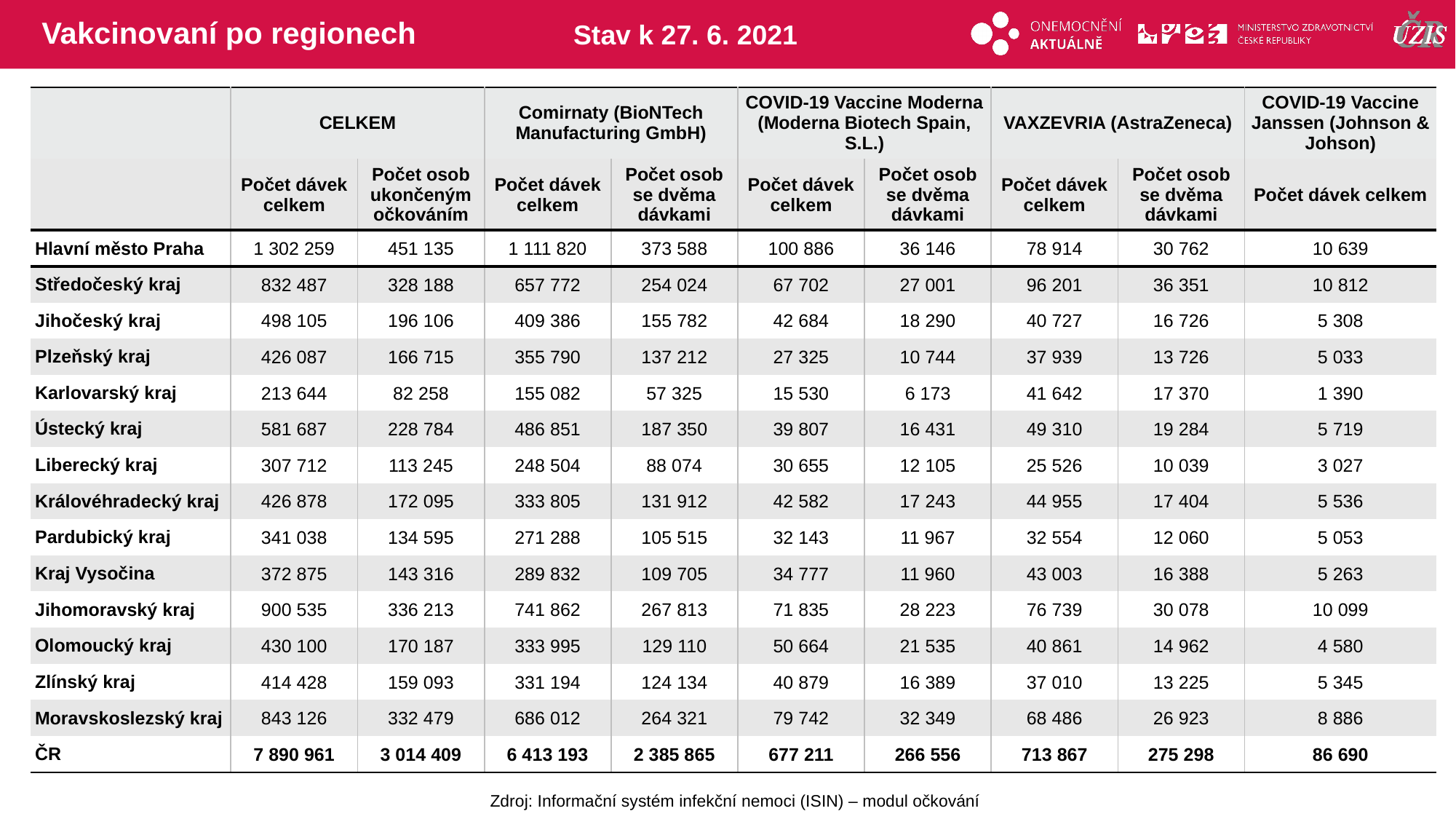

# Vakcinovaní po regionech
Stav k 27. 6. 2021
|  | CELKEM |  | Comirnaty (BioNTech Manufacturing GmbH) |  | COVID-19 Vaccine Moderna (Moderna Biotech Spain, S.L.) |  | VAXZEVRIA (AstraZeneca) |  | COVID-19 Vaccine Janssen (Johnson & Johson) |
| --- | --- | --- | --- | --- | --- | --- | --- | --- | --- |
|  | Počet dávek celkem | Počet osob ukončeným očkováním | Počet dávek celkem | Počet osob se dvěma dávkami | Počet dávek celkem | Počet osob se dvěma dávkami | Počet dávek celkem | Počet osob se dvěma dávkami | Počet dávek celkem |
| Hlavní město Praha | 1 302 259 | 451 135 | 1 111 820 | 373 588 | 100 886 | 36 146 | 78 914 | 30 762 | 10 639 |
| Středočeský kraj | 832 487 | 328 188 | 657 772 | 254 024 | 67 702 | 27 001 | 96 201 | 36 351 | 10 812 |
| Jihočeský kraj | 498 105 | 196 106 | 409 386 | 155 782 | 42 684 | 18 290 | 40 727 | 16 726 | 5 308 |
| Plzeňský kraj | 426 087 | 166 715 | 355 790 | 137 212 | 27 325 | 10 744 | 37 939 | 13 726 | 5 033 |
| Karlovarský kraj | 213 644 | 82 258 | 155 082 | 57 325 | 15 530 | 6 173 | 41 642 | 17 370 | 1 390 |
| Ústecký kraj | 581 687 | 228 784 | 486 851 | 187 350 | 39 807 | 16 431 | 49 310 | 19 284 | 5 719 |
| Liberecký kraj | 307 712 | 113 245 | 248 504 | 88 074 | 30 655 | 12 105 | 25 526 | 10 039 | 3 027 |
| Královéhradecký kraj | 426 878 | 172 095 | 333 805 | 131 912 | 42 582 | 17 243 | 44 955 | 17 404 | 5 536 |
| Pardubický kraj | 341 038 | 134 595 | 271 288 | 105 515 | 32 143 | 11 967 | 32 554 | 12 060 | 5 053 |
| Kraj Vysočina | 372 875 | 143 316 | 289 832 | 109 705 | 34 777 | 11 960 | 43 003 | 16 388 | 5 263 |
| Jihomoravský kraj | 900 535 | 336 213 | 741 862 | 267 813 | 71 835 | 28 223 | 76 739 | 30 078 | 10 099 |
| Olomoucký kraj | 430 100 | 170 187 | 333 995 | 129 110 | 50 664 | 21 535 | 40 861 | 14 962 | 4 580 |
| Zlínský kraj | 414 428 | 159 093 | 331 194 | 124 134 | 40 879 | 16 389 | 37 010 | 13 225 | 5 345 |
| Moravskoslezský kraj | 843 126 | 332 479 | 686 012 | 264 321 | 79 742 | 32 349 | 68 486 | 26 923 | 8 886 |
| ČR | 7 890 961 | 3 014 409 | 6 413 193 | 2 385 865 | 677 211 | 266 556 | 713 867 | 275 298 | 86 690 |
Zdroj: Informační systém infekční nemoci (ISIN) – modul očkování